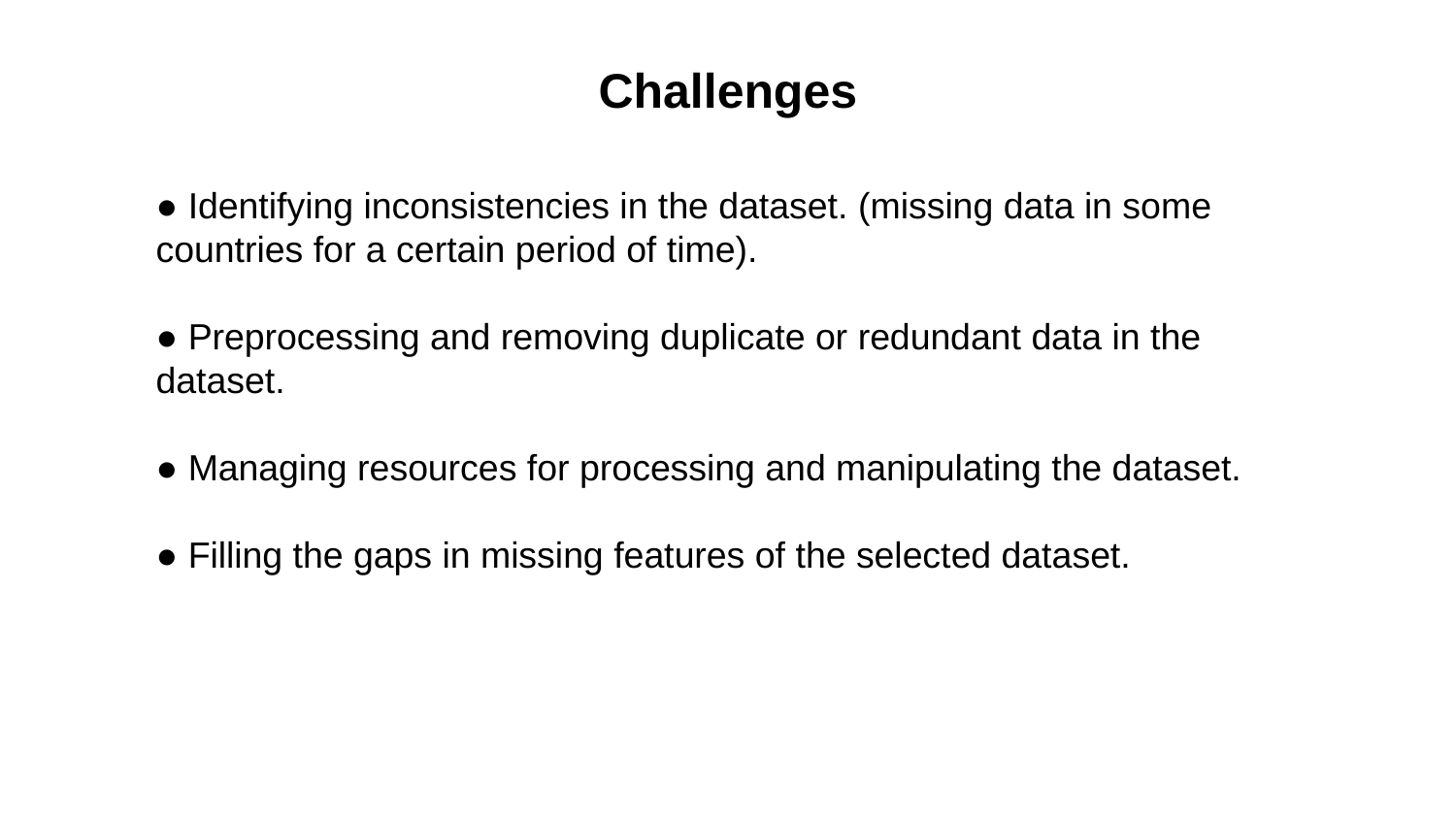

Challenges

● Identifying inconsistencies in the dataset. (missing data in some countries for a certain period of time).

● Preprocessing and removing duplicate or redundant data in the dataset.

● Managing resources for processing and manipulating the dataset.

● Filling the gaps in missing features of the selected dataset.